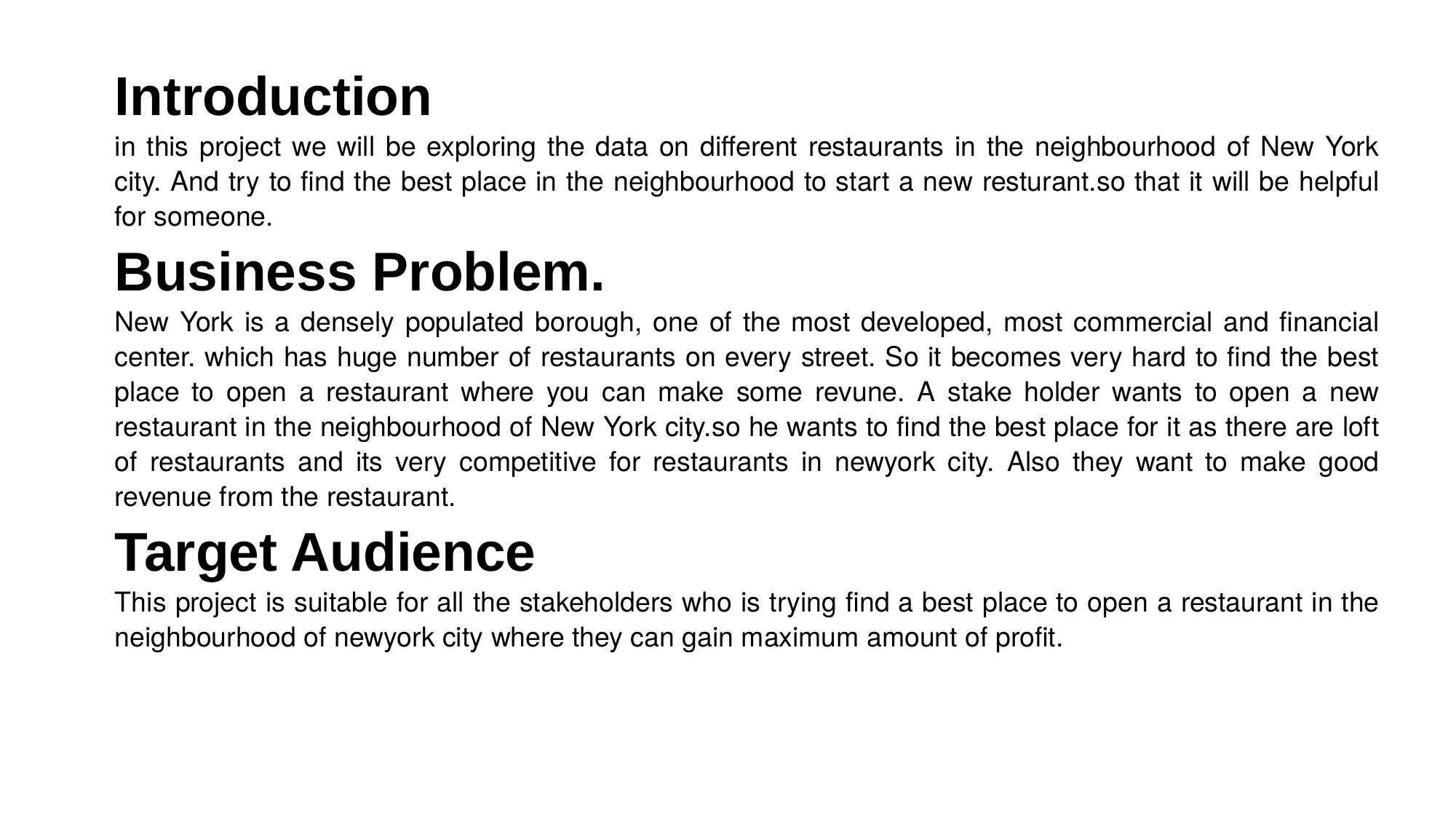

Introduction
in this project we will be exploring the data on different restaurants in the neighbourhood of New York city. And try to find the best place in the neighbourhood to start a new resturant.so that it will be helpful for someone.
Business Problem.
New York is a densely populated borough, one of the most developed, most commercial and financial center. which has huge number of restaurants on every street. So it becomes very hard to find the best place to open a restaurant where you can make some revune. A stake holder wants to open a new restaurant in the neighbourhood of New York city.so he wants to find the best place for it as there are loft of restaurants and its very competitive for restaurants in newyork city. Also they want to make good revenue from the restaurant.
Target Audience
This project is suitable for all the stakeholders who is trying find a best place to open a restaurant in the neighbourhood of newyork city where they can gain maximum amount of profit.